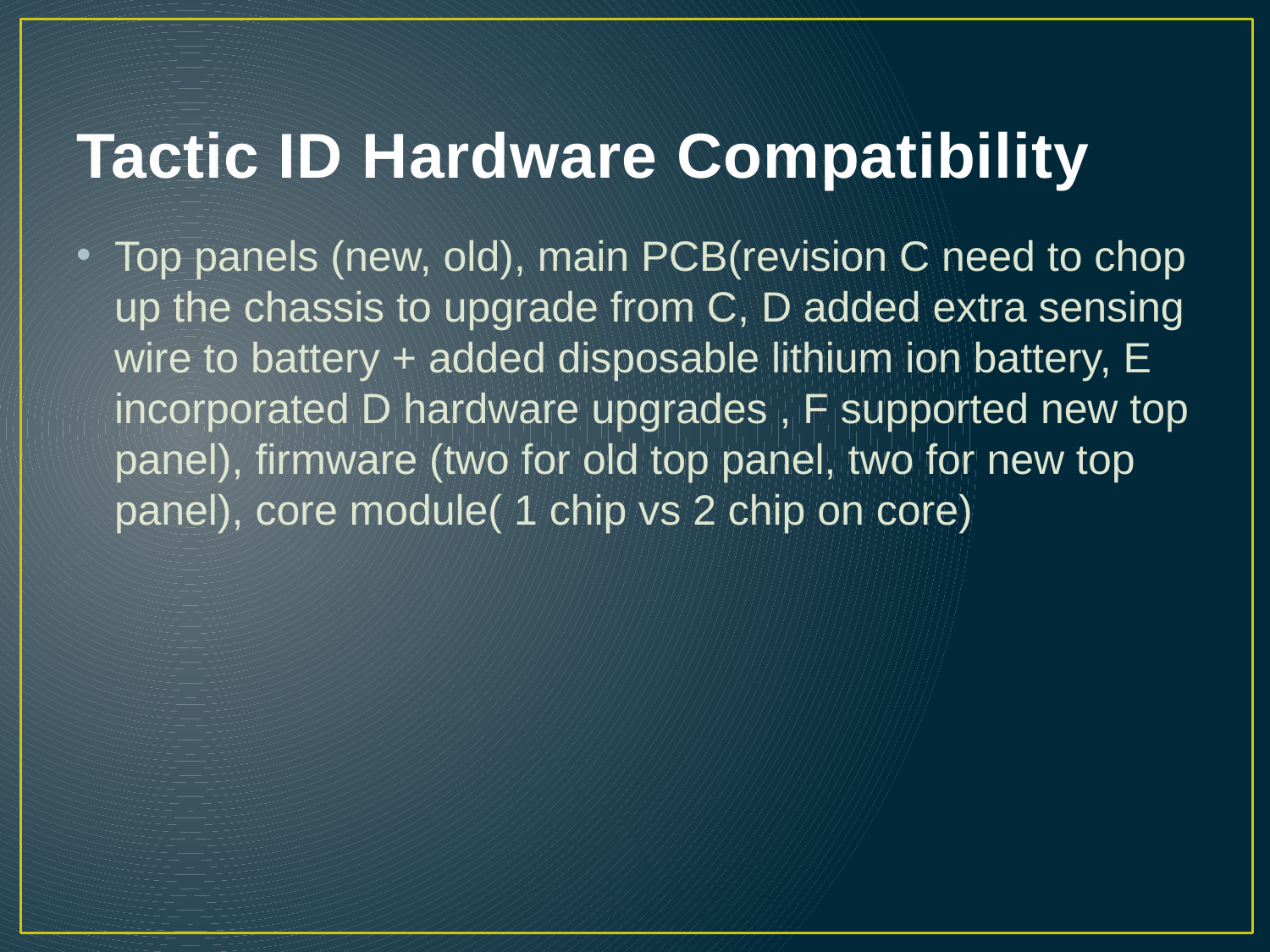

# Tactic ID Hardware Compatibility
Top panels (new, old), main PCB(revision C need to chop up the chassis to upgrade from C, D added extra sensing wire to battery + added disposable lithium ion battery, E incorporated D hardware upgrades , F supported new top panel), firmware (two for old top panel, two for new top panel), core module( 1 chip vs 2 chip on core)